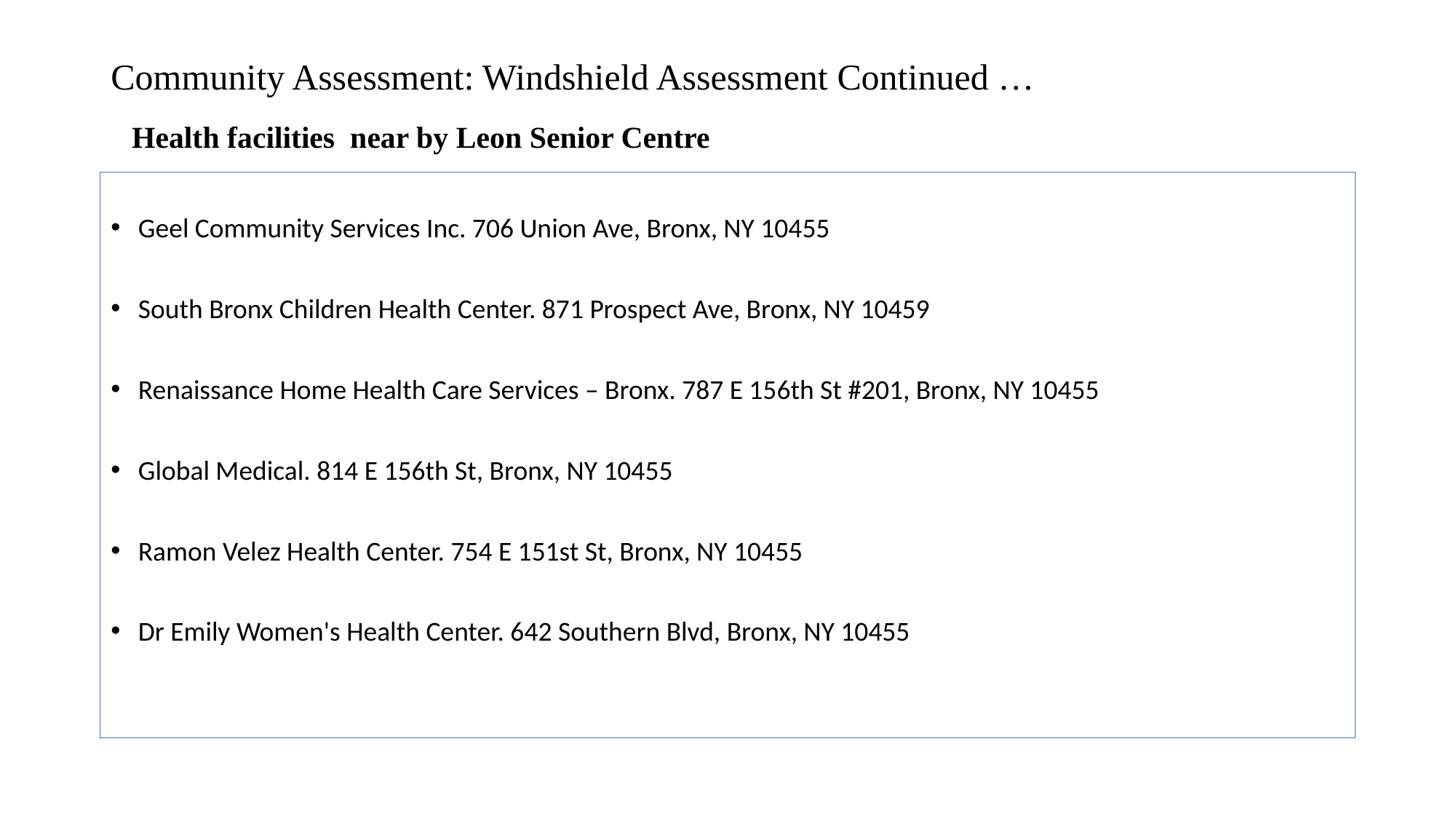

# Community Assessment: Windshield Assessment Continued …
Health facilities  near by Leon Senior Centre
Geel Community Services Inc. 706 Union Ave, Bronx, NY 10455
South Bronx Children Health Center. 871 Prospect Ave, Bronx, NY 10459
Renaissance Home Health Care Services – Bronx. 787 E 156th St #201, Bronx, NY 10455
Global Medical. 814 E 156th St, Bronx, NY 10455
Ramon Velez Health Center. 754 E 151st St, Bronx, NY 10455
Dr Emily Women's Health Center. 642 Southern Blvd, Bronx, NY 10455